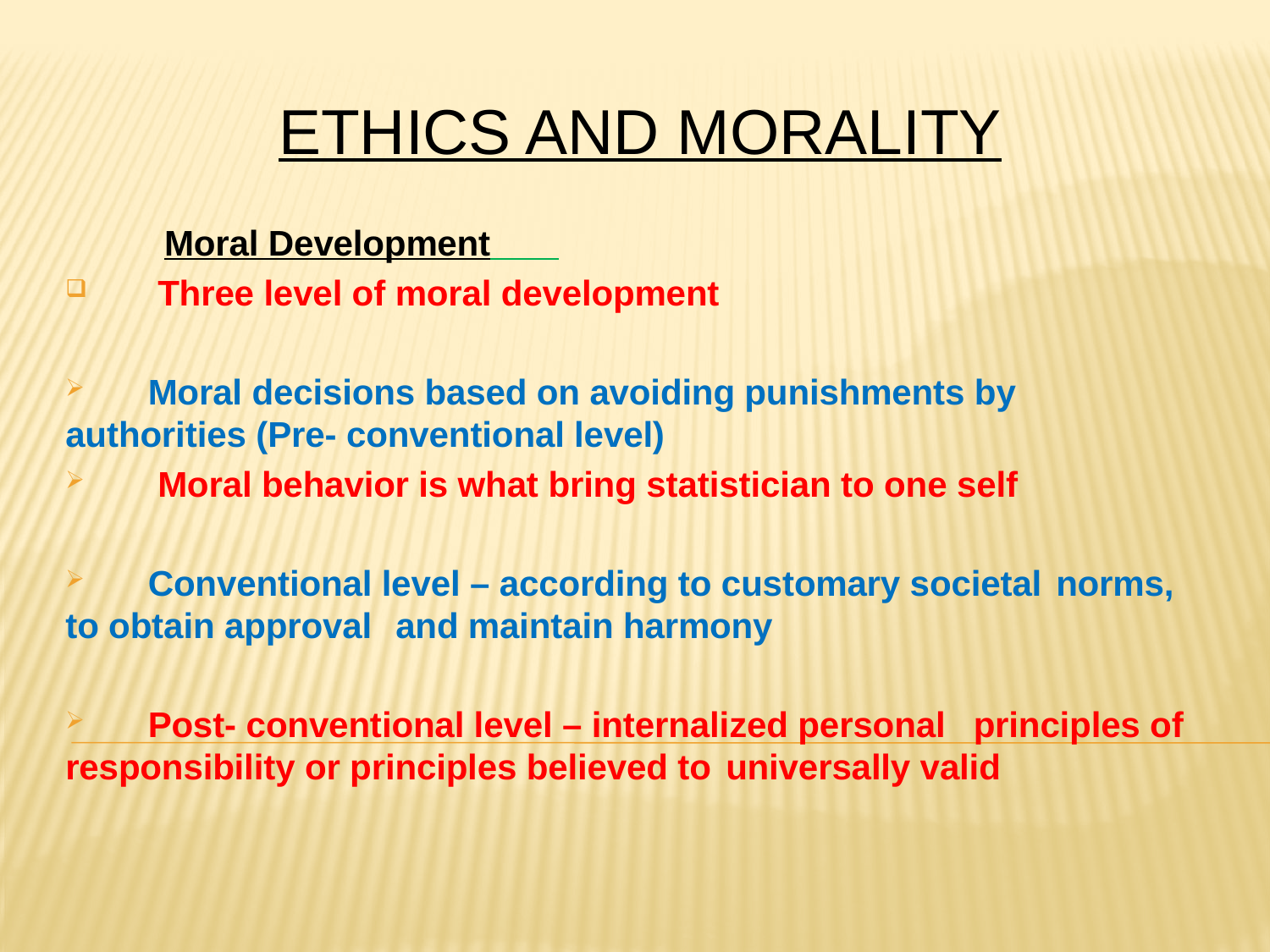

# ETHICS AND MORALITY
             Moral Development
	 Three level of moral development

	Moral decisions based on avoiding punishments by 	authorities (Pre- conventional level)
	 Moral behavior is what bring statistician to one self

	Conventional level – according to customary societal 	norms, to obtain approval 	and maintain harmony

	Post- conventional level – internalized personal 	principles of responsibility or principles believed to 	universally valid